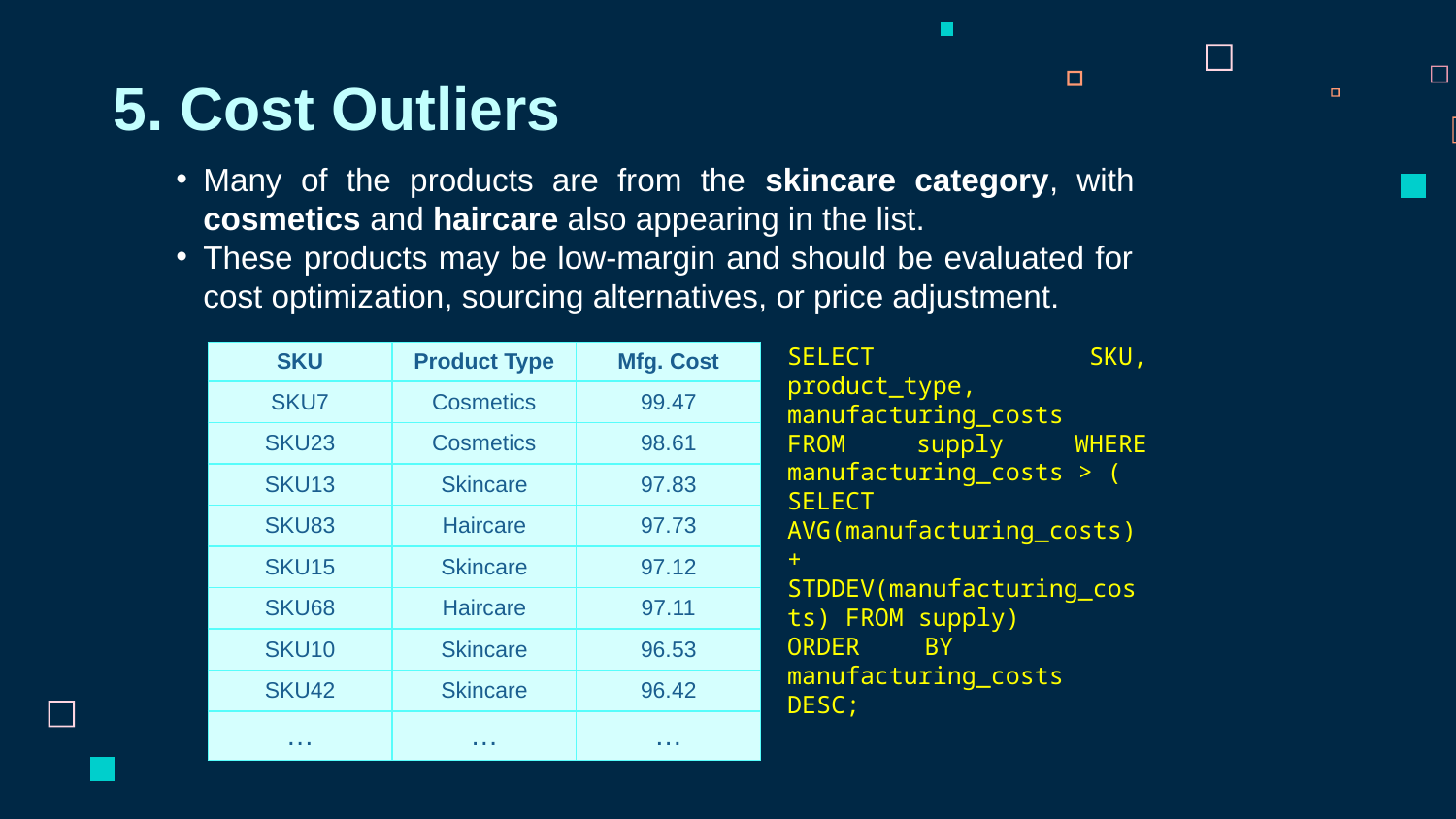

# 5. Cost Outliers
Many of the products are from the skincare category, with cosmetics and haircare also appearing in the list.
These products may be low-margin and should be evaluated for cost optimization, sourcing alternatives, or price adjustment.

SELECT SKU, product_type, manufacturing_costs
FROM supply WHERE manufacturing_costs > (
SELECT AVG(manufacturing_costs) + STDDEV(manufacturing_costs) FROM supply)
ORDER BY    manufacturing_costs DESC;
| SKU | Product Type | Mfg. Cost |
| --- | --- | --- |
| SKU7 | Cosmetics | 99.47 |
| SKU23 | Cosmetics | 98.61 |
| SKU13 | Skincare | 97.83 |
| SKU83 | Haircare | 97.73 |
| SKU15 | Skincare | 97.12 |
| SKU68 | Haircare | 97.11 |
| SKU10 | Skincare | 96.53 |
| SKU42 | Skincare | 96.42 |
| … | … | … |